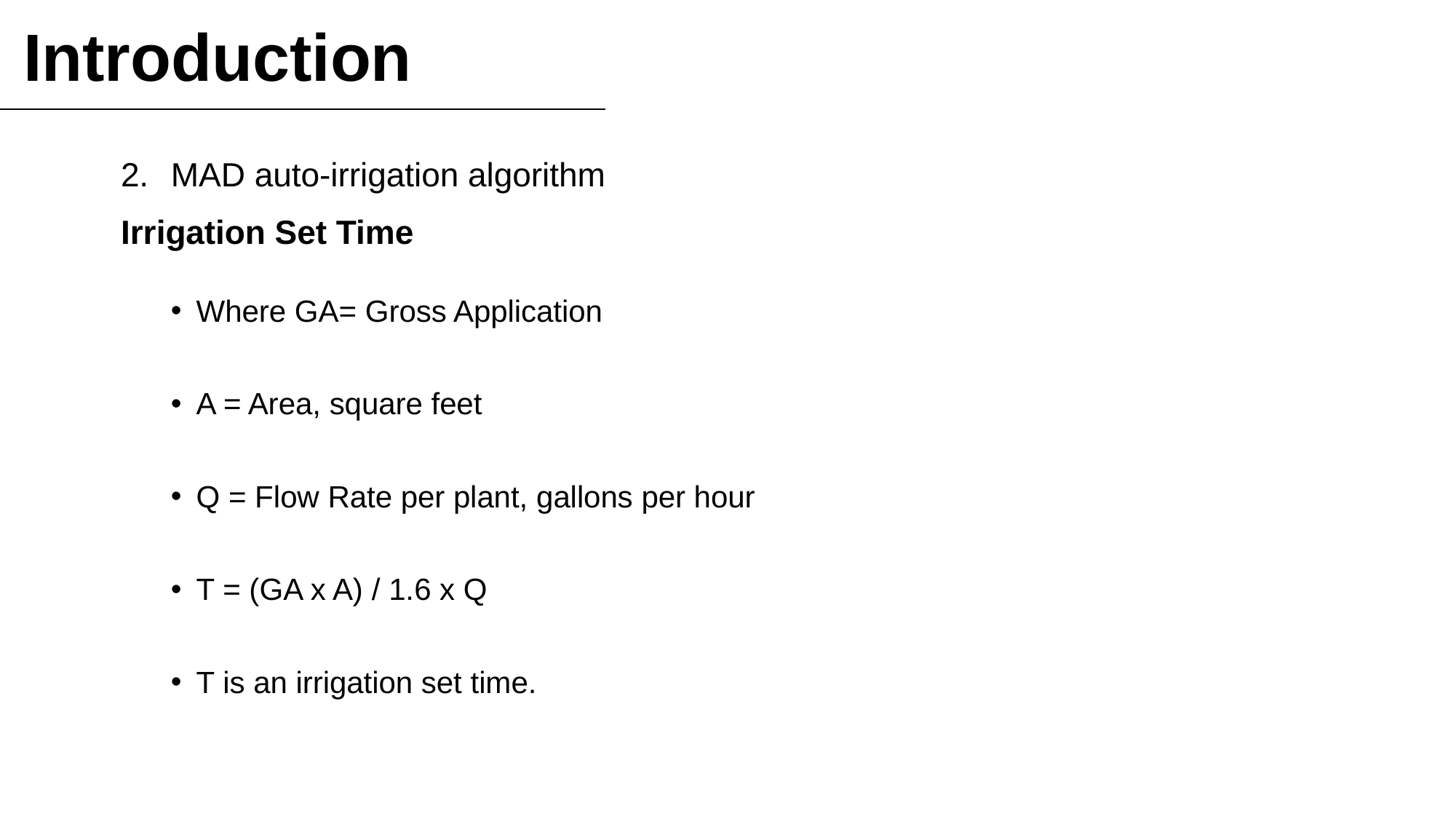

# Introduction

MAD auto-irrigation algorithm

Irrigation Set Time

Where GA= Gross Application

A = Area, square feet

Q = Flow Rate per plant, gallons per hour

T = (GA x A) / 1.6 x Q

T is an irrigation set time.